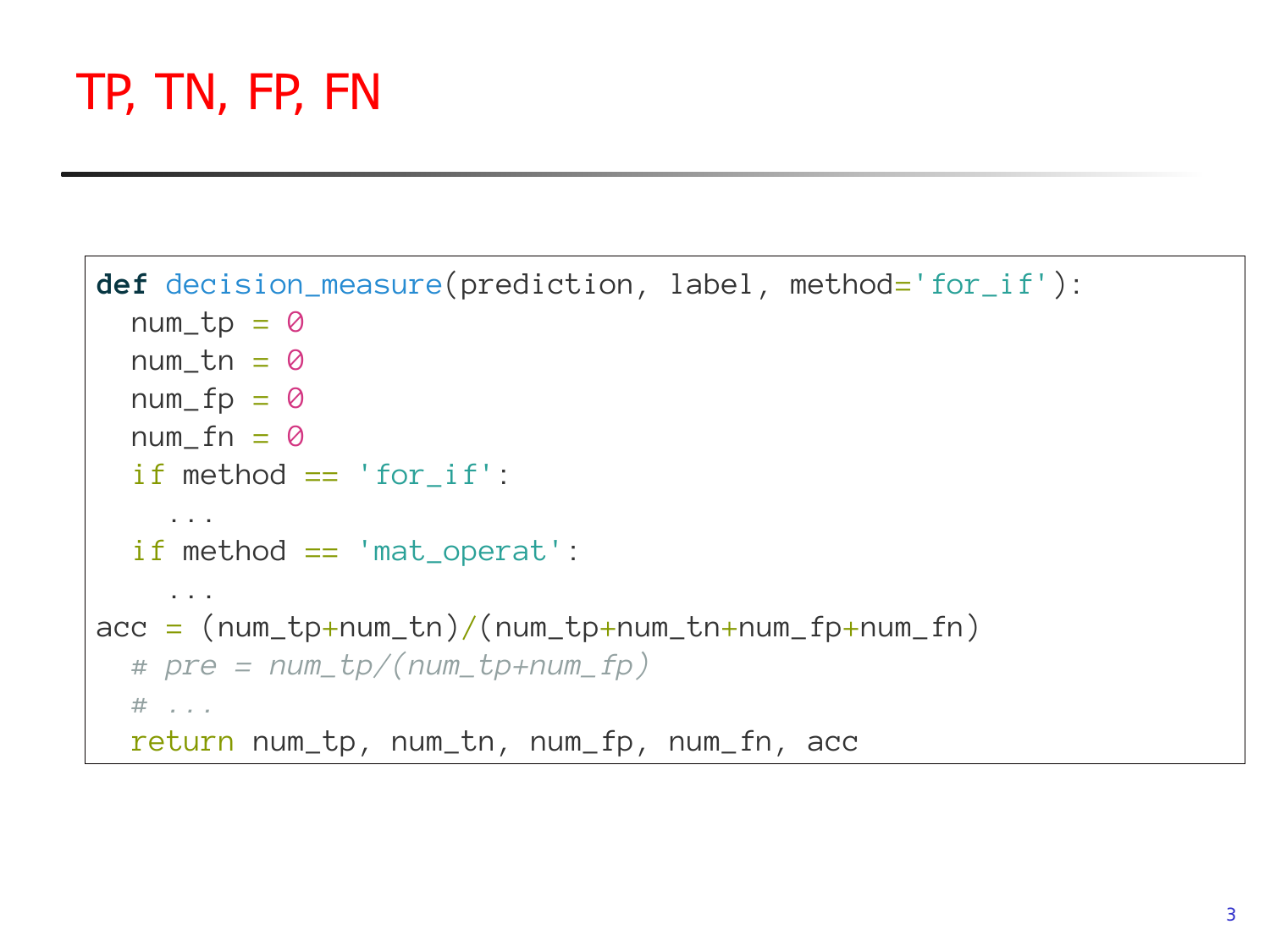

# TP, TN, FP, FN

def decision_measure(prediction, label, method='for_if'):
  num_tp = 0
  num_tn = 0
  num_fp = 0
  num_fn = 0
  if method == 'for_if':
    ...
  if method == 'mat_operat':
    ...
acc = (num_tp+num_tn)/(num_tp+num_tn+num_fp+num_fn)
  # pre = num_tp/(num_tp+num_fp)
  # ...
  return num_tp, num_tn, num_fp, num_fn, acc
3